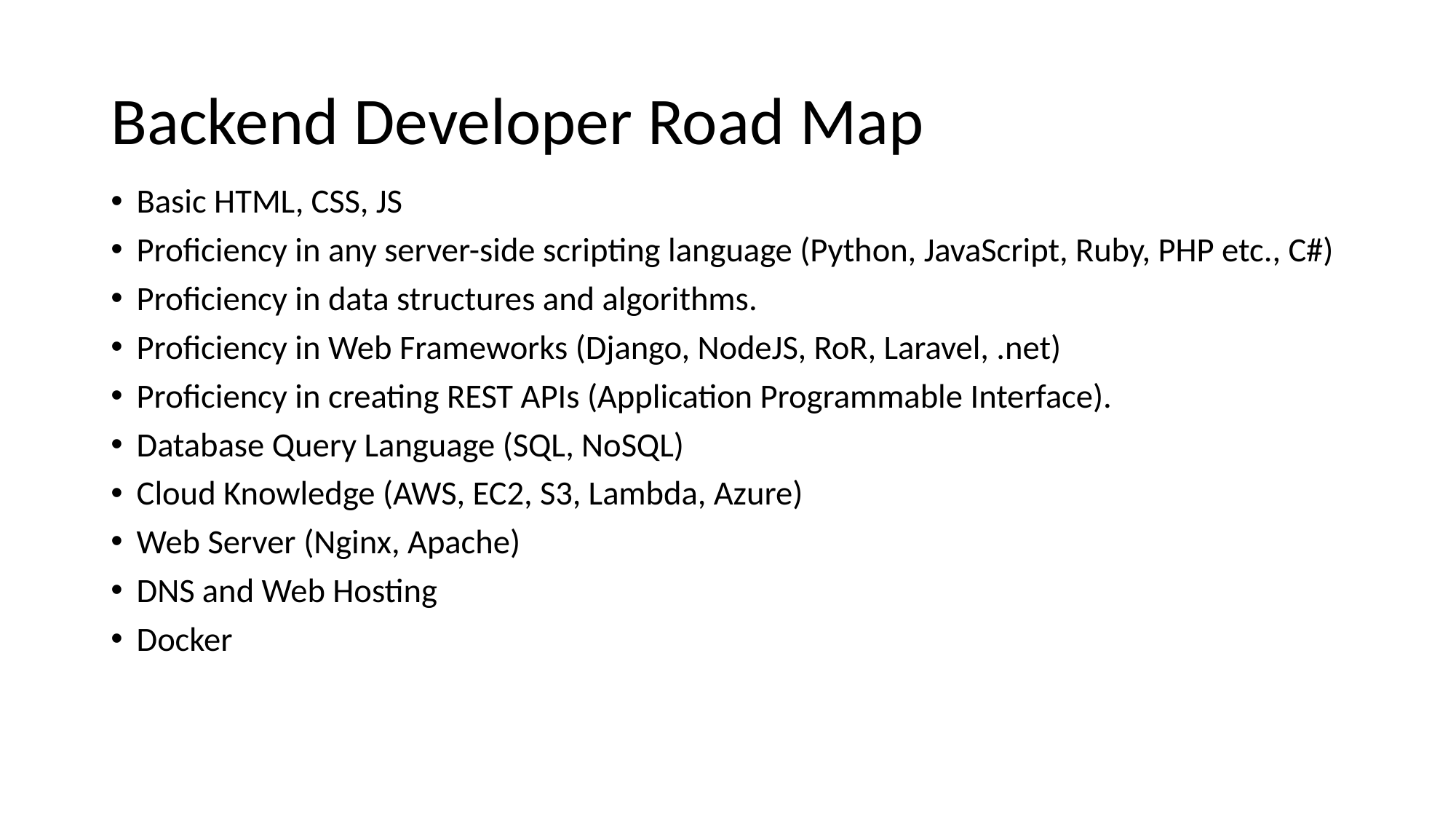

# Backend Developer Road Map
Basic HTML, CSS, JS
Proficiency in any server-side scripting language (Python, JavaScript, Ruby, PHP etc., C#)
Proficiency in data structures and algorithms.
Proficiency in Web Frameworks (Django, NodeJS, RoR, Laravel, .net)
Proficiency in creating REST APIs (Application Programmable Interface).
Database Query Language (SQL, NoSQL)
Cloud Knowledge (AWS, EC2, S3, Lambda, Azure)
Web Server (Nginx, Apache)
DNS and Web Hosting
Docker